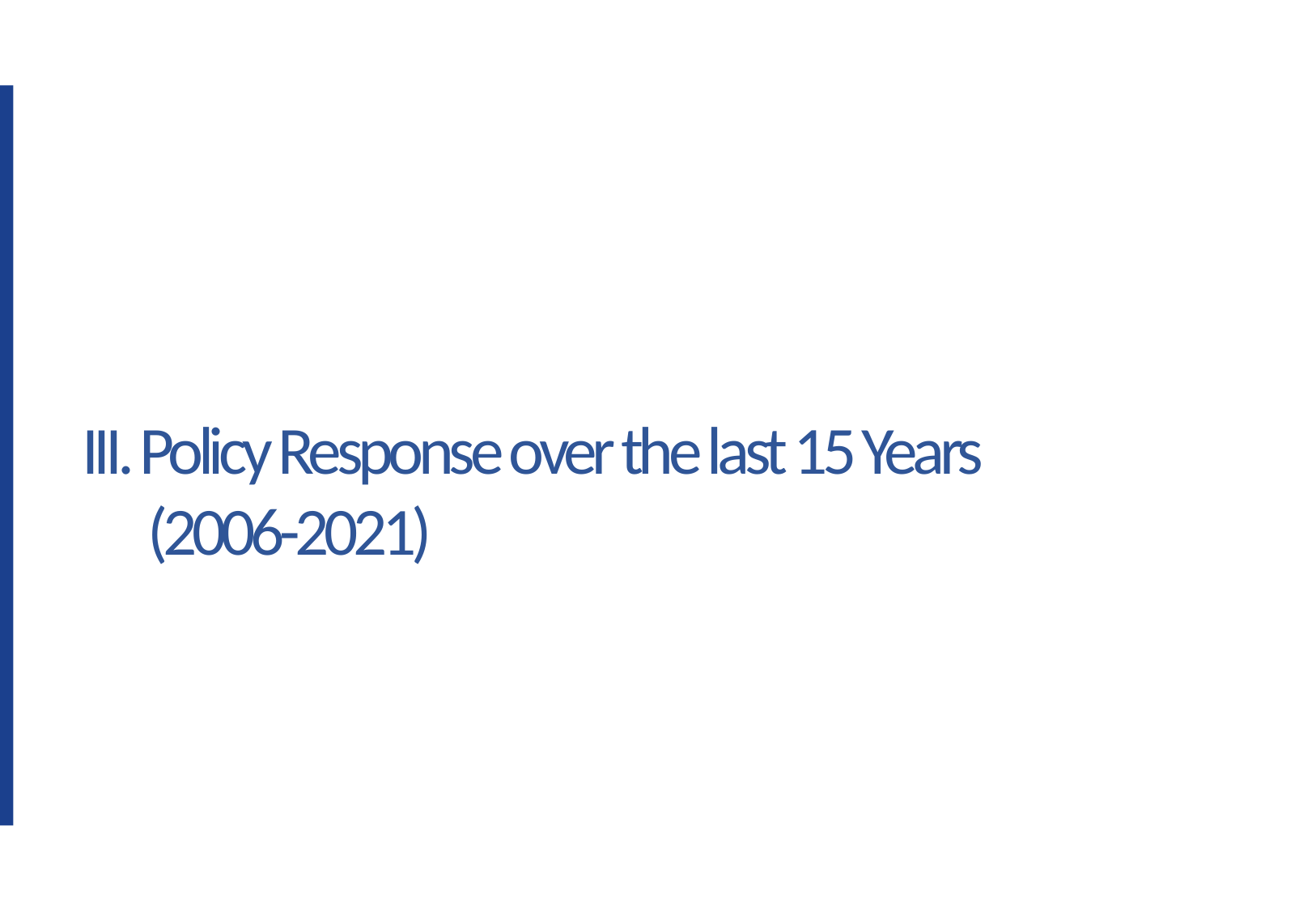

III. Policy Response over the last 15 Years
      (2006-2021)